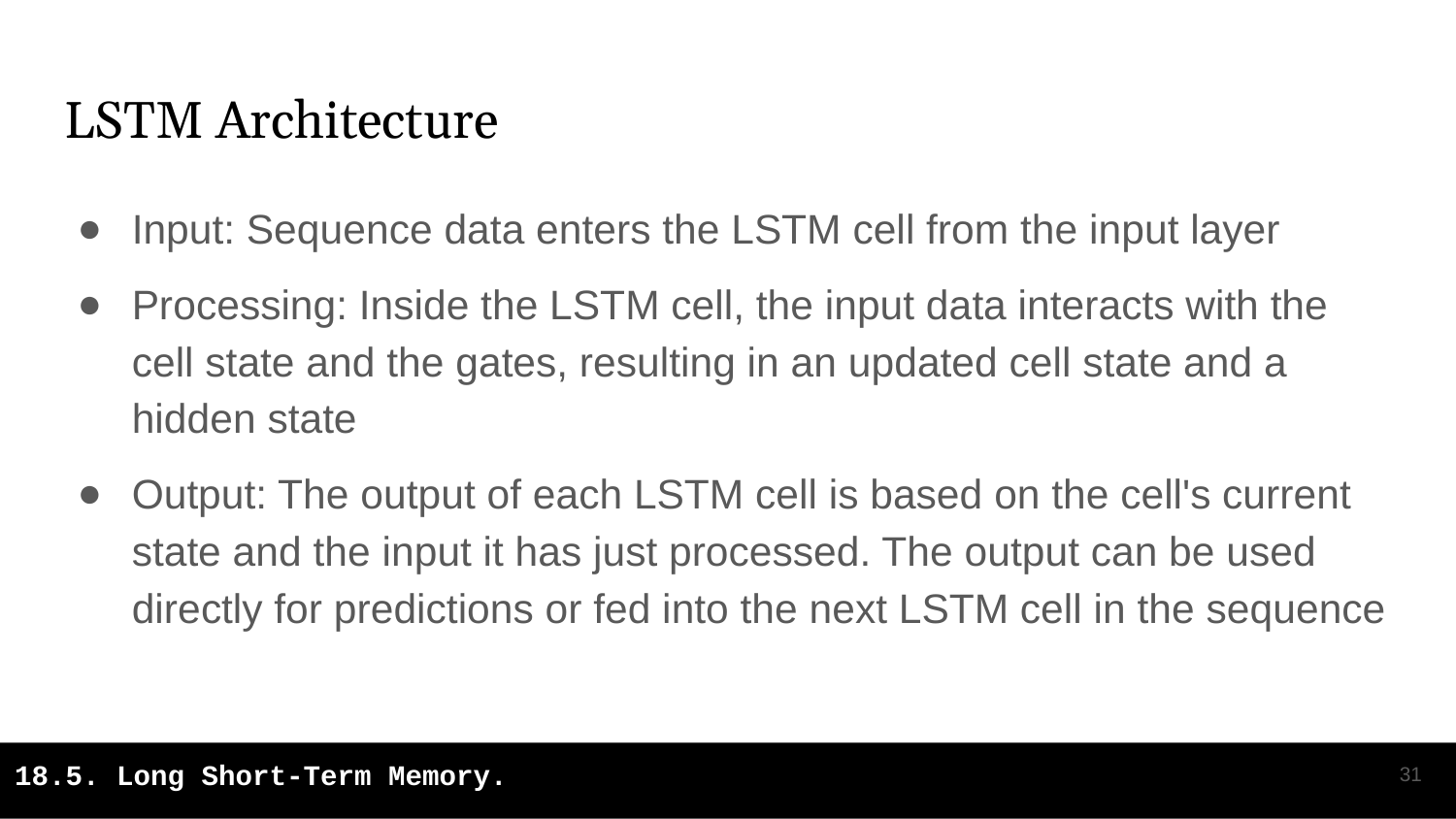

# LSTM Architecture
Input: Sequence data enters the LSTM cell from the input layer
Processing: Inside the LSTM cell, the input data interacts with the cell state and the gates, resulting in an updated cell state and a hidden state
Output: The output of each LSTM cell is based on the cell's current state and the input it has just processed. The output can be used directly for predictions or fed into the next LSTM cell in the sequence
31
18.5. Long Short-Term Memory.